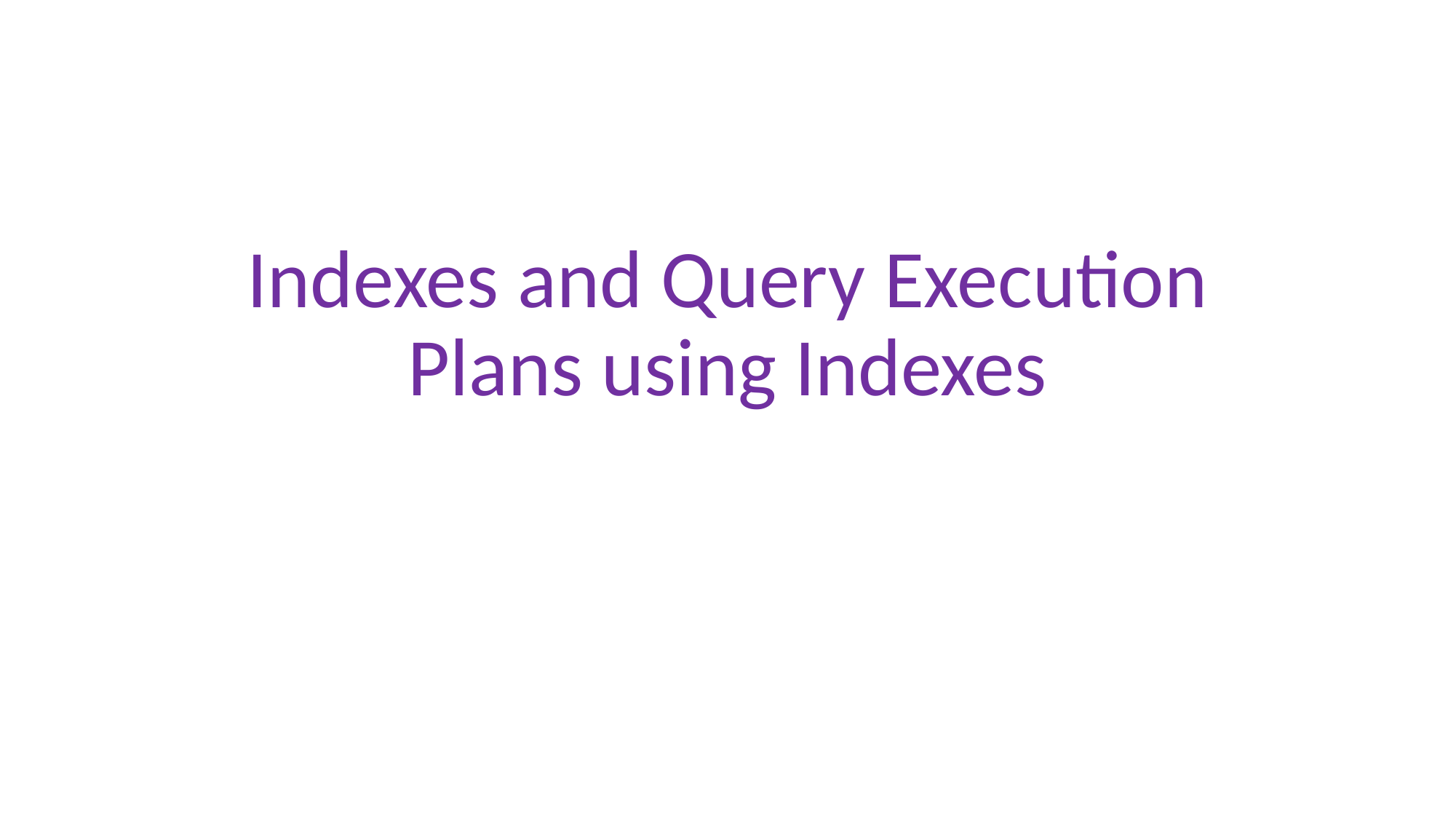

# Indexes and Query Execution Plans using Indexes